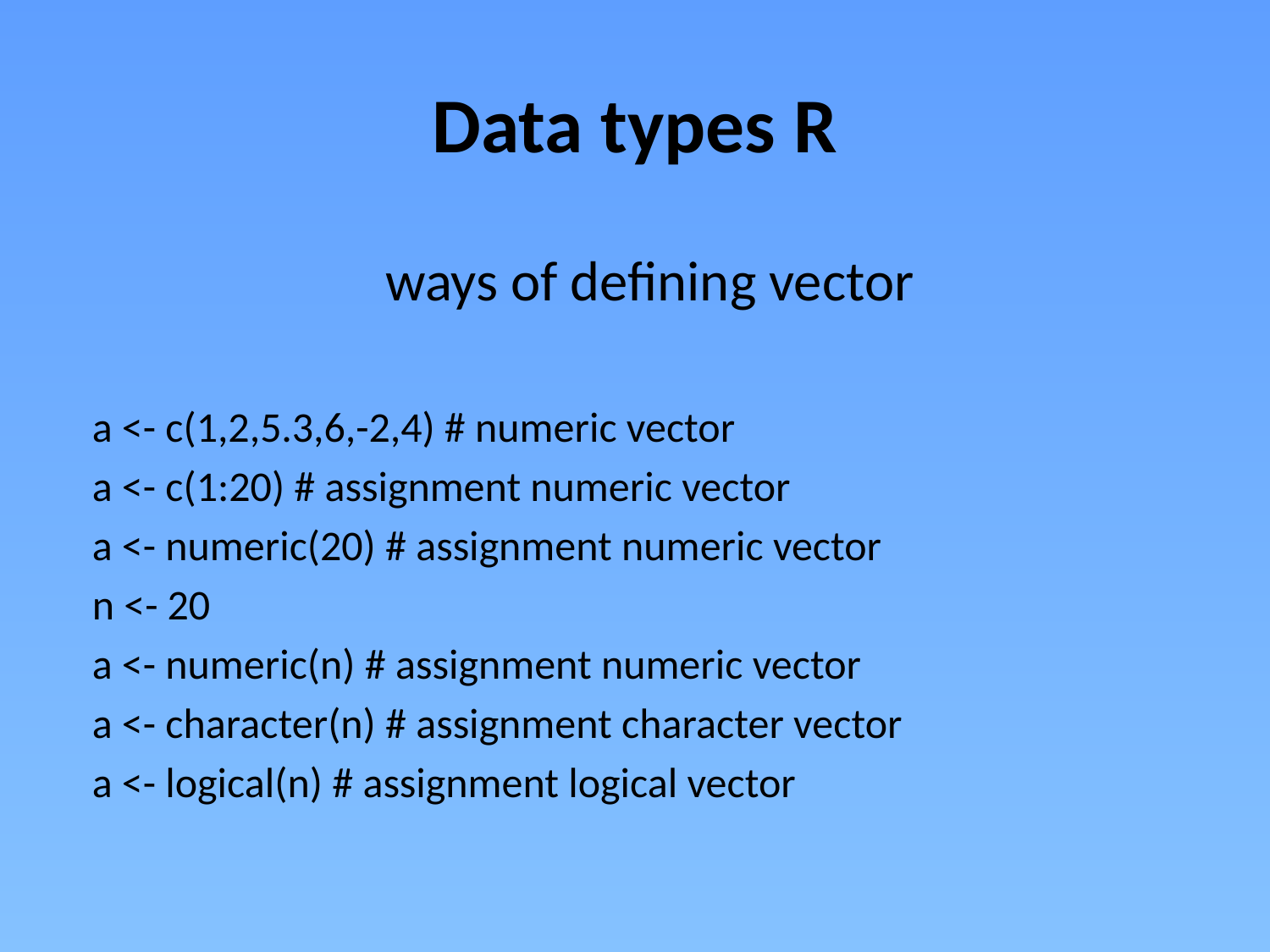

# Data types R
ways of defining vector

a <- c(1,2,5.3,6,-2,4) # numeric vector
a <- c(1:20) # assignment numeric vector
a <- numeric(20) # assignment numeric vector
n <- 20
a <- numeric(n) # assignment numeric vector
a <- character(n) # assignment character vector
a <- logical(n) # assignment logical vector